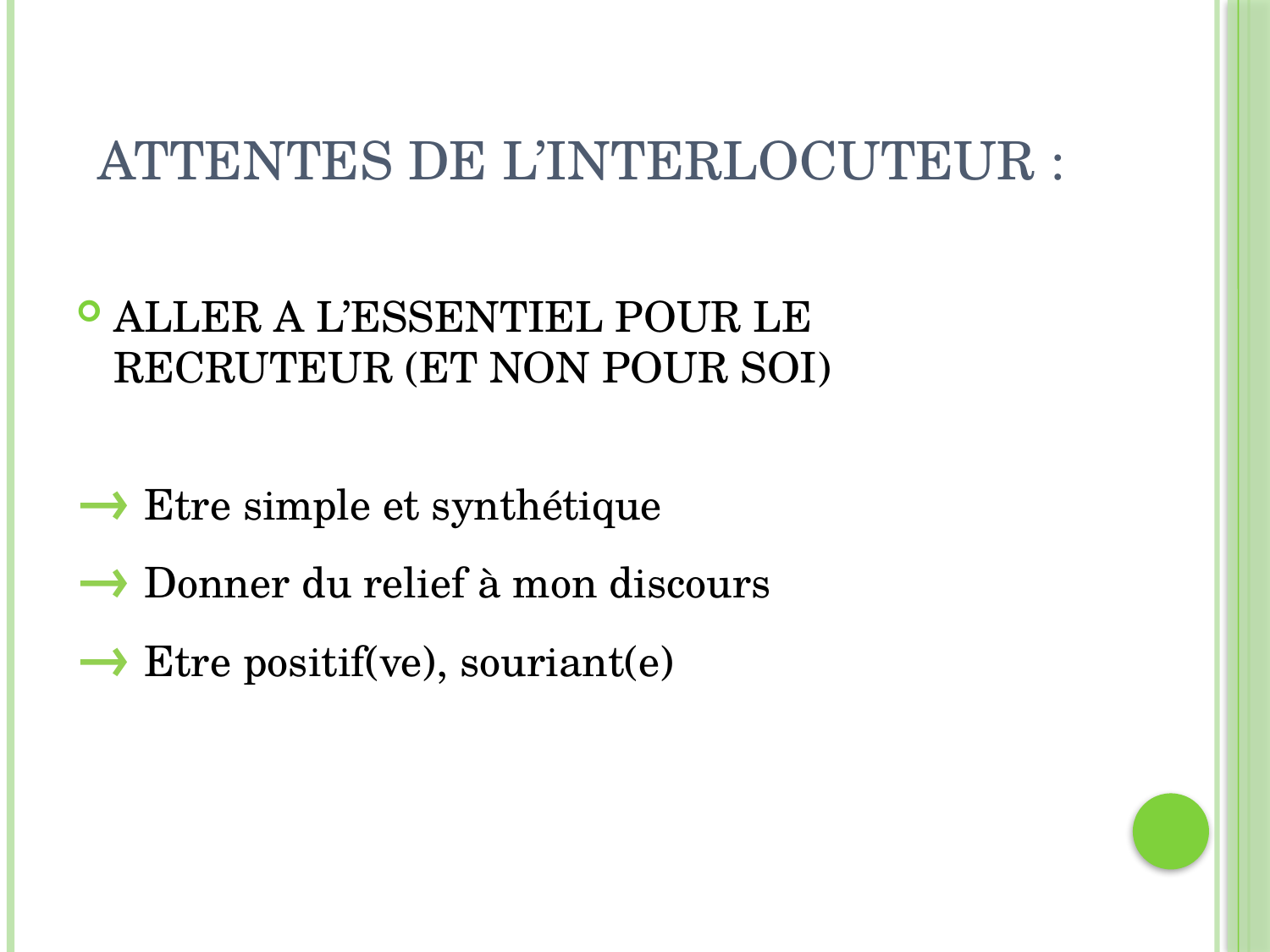

# ATTENTES DE L’INTERLOCUTEUR :

ALLER A L’ESSENTIEL POUR LE RECRUTEUR (ET NON POUR SOI)

→ Etre simple et synthétique
→ Donner du relief à mon discours
→ Etre positif(ve), souriant(e)